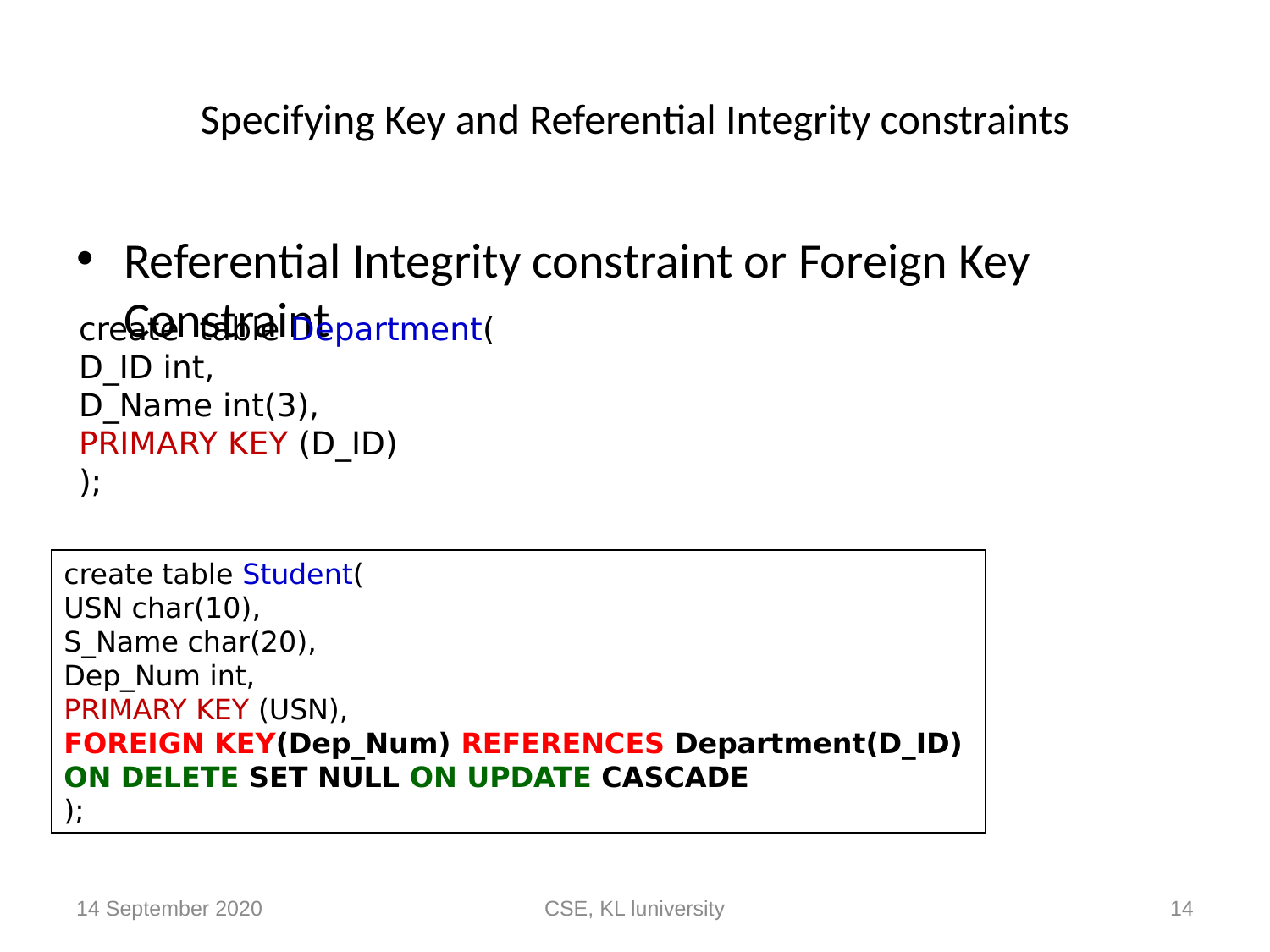

# Specifying Key and Referential Integrity constraints
Referential Integrity constraint or Foreign Key Constraint

create  table Department(
D_ID int,
D_Name int(3),
PRIMARY KEY (D_ID)
);
create table Student(
USN char(10),
S_Name char(20),
Dep_Num int,
PRIMARY KEY (USN),
FOREIGN KEY(Dep_Num) REFERENCES Department(D_ID)
ON DELETE SET NULL ON UPDATE CASCADE
);
14 September 2020
CSE, KL luniversity
14